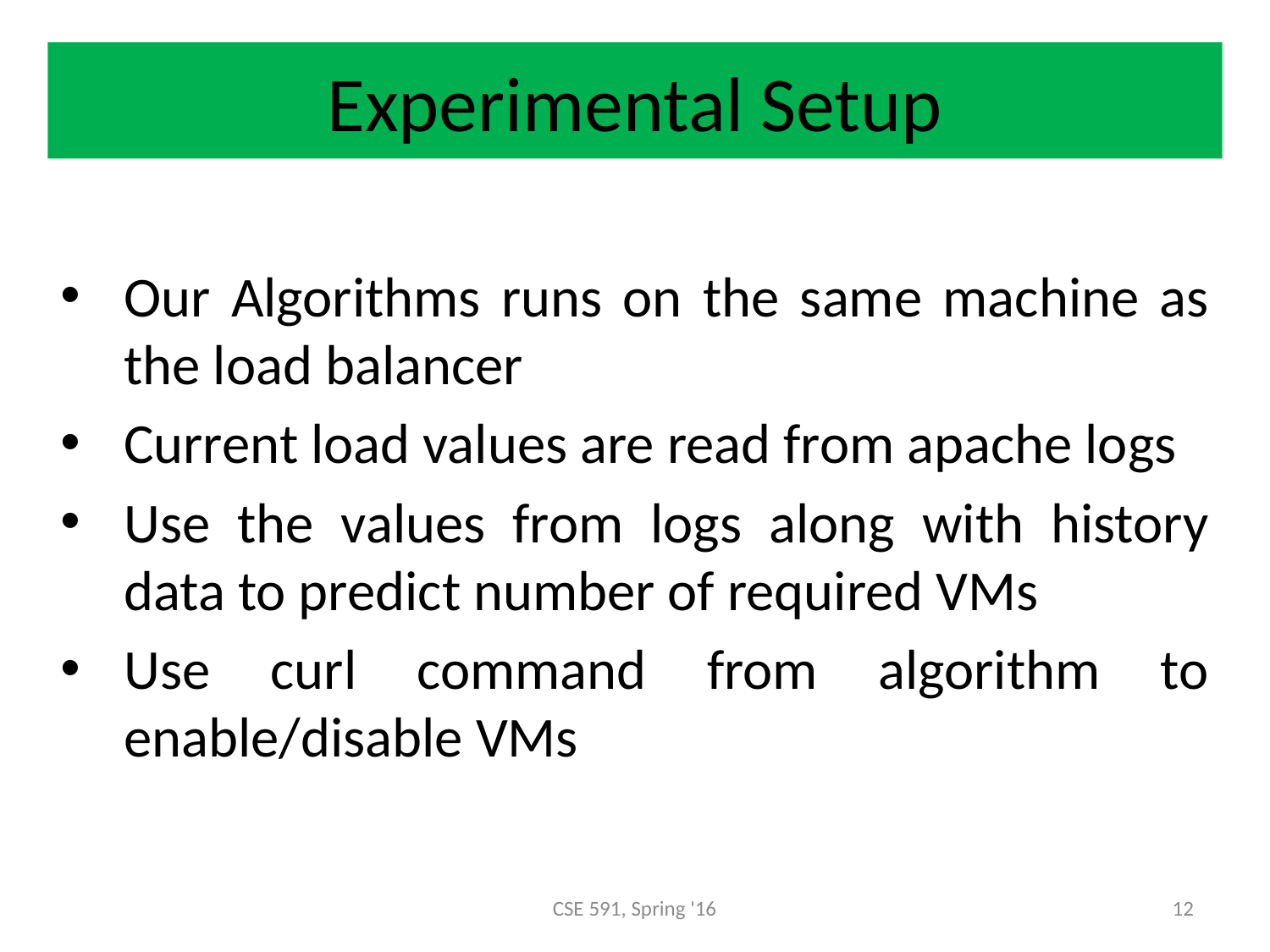

Experimental Setup
Our Algorithms runs on the same machine as the load balancer
Current load values are read from apache logs
Use the values from logs along with history data to predict number of required VMs
Use curl command from algorithm to enable/disable VMs

CSE 591, Spring '16
12